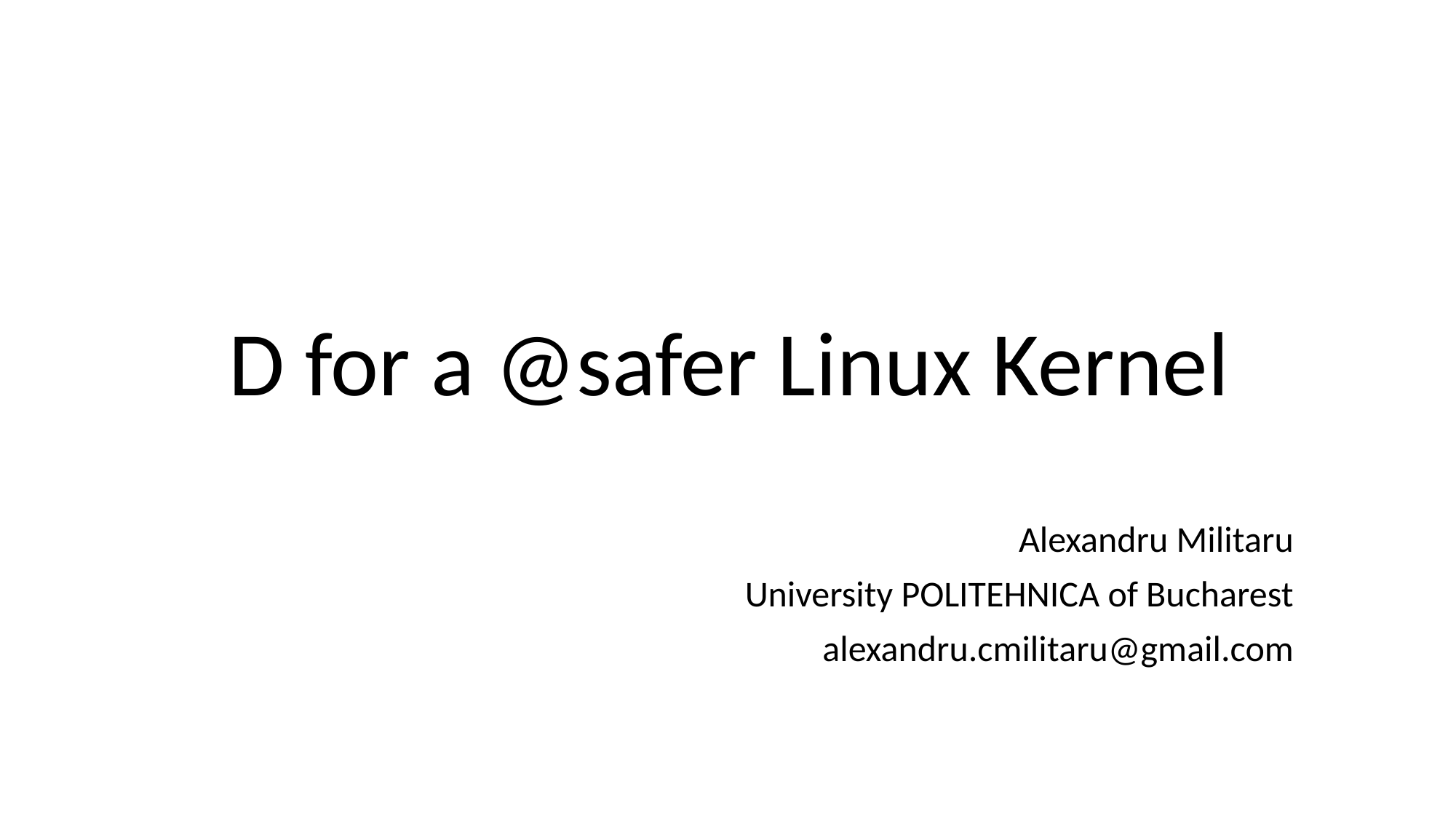

# D for a @safer Linux Kernel
Alexandru Militaru
University POLITEHNICA of Bucharest
alexandru.cmilitaru@gmail.com